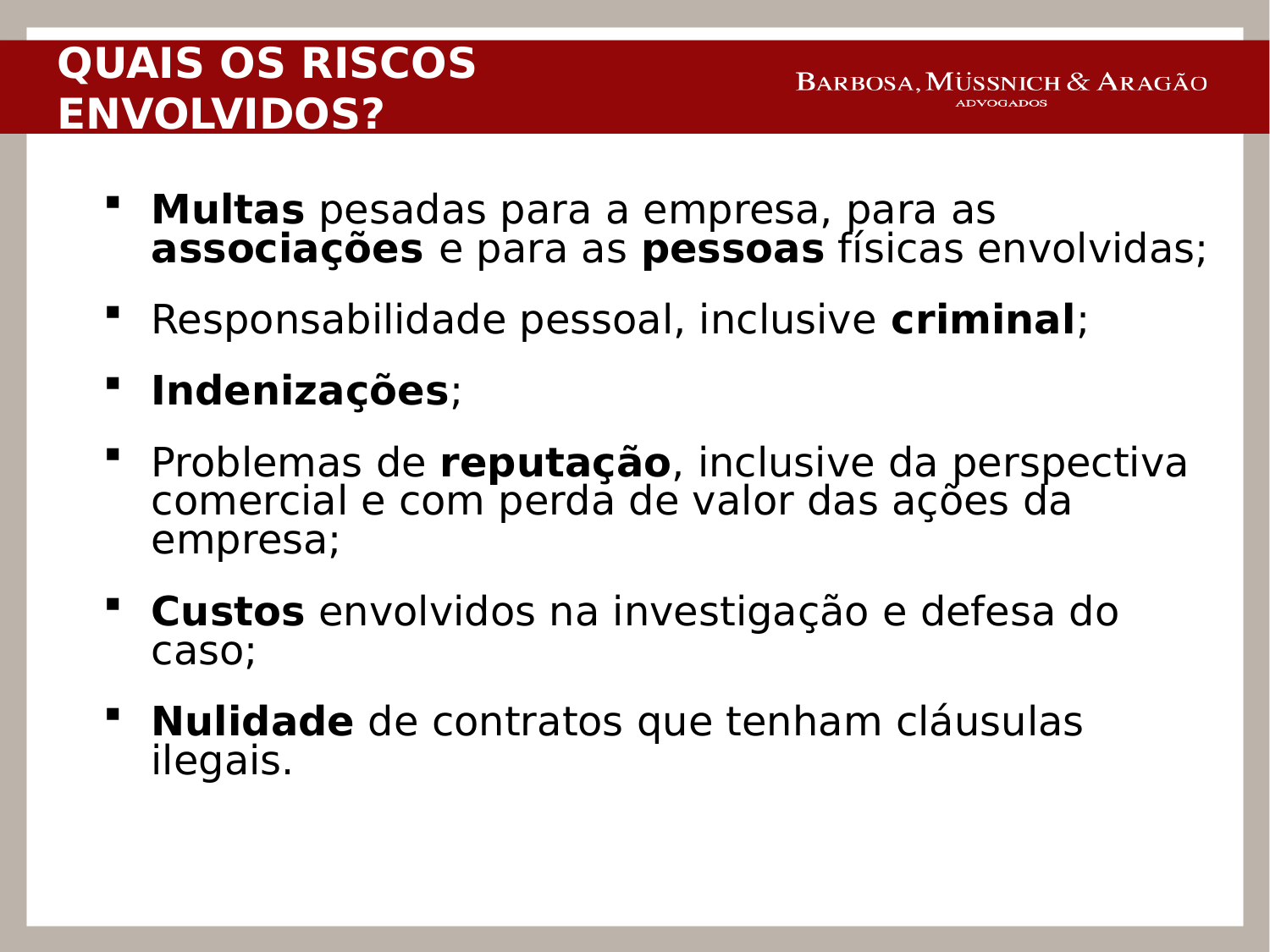

# QUAIS OS RISCOS ENVOLVIDOS?
Multas pesadas para a empresa, para as associações e para as pessoas físicas envolvidas;
Responsabilidade pessoal, inclusive criminal;
Indenizações;
Problemas de reputação, inclusive da perspectiva comercial e com perda de valor das ações da empresa;
Custos envolvidos na investigação e defesa do caso;
Nulidade de contratos que tenham cláusulas ilegais.